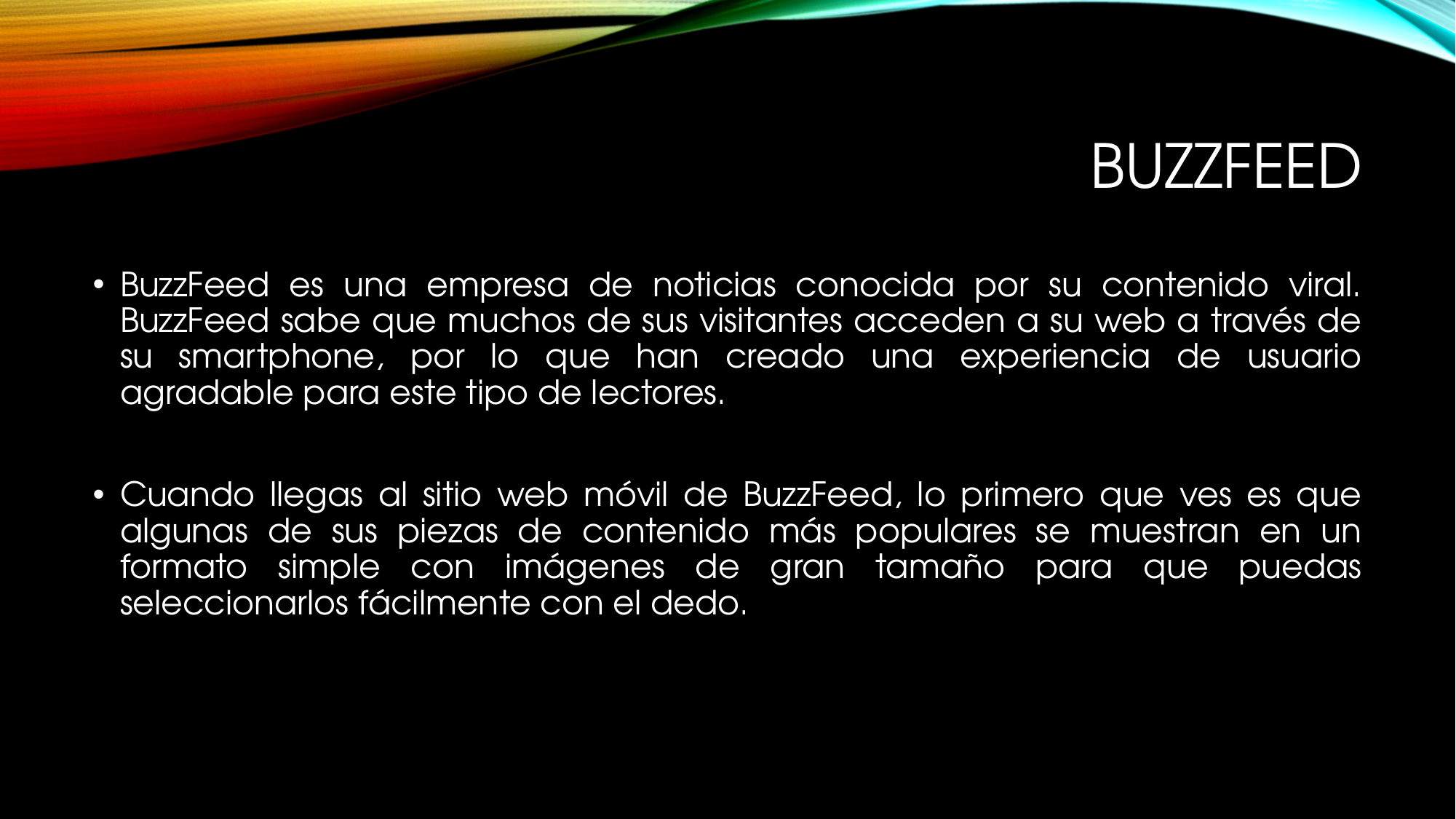

# BuzzFeed
BuzzFeed es una empresa de noticias conocida por su contenido viral. BuzzFeed sabe que muchos de sus visitantes acceden a su web a través de su smartphone, por lo que han creado una experiencia de usuario agradable para este tipo de lectores.

Cuando llegas al sitio web móvil de BuzzFeed, lo primero que ves es que algunas de sus piezas de contenido más populares se muestran en un formato simple con imágenes de gran tamaño para que puedas seleccionarlos fácilmente con el dedo.